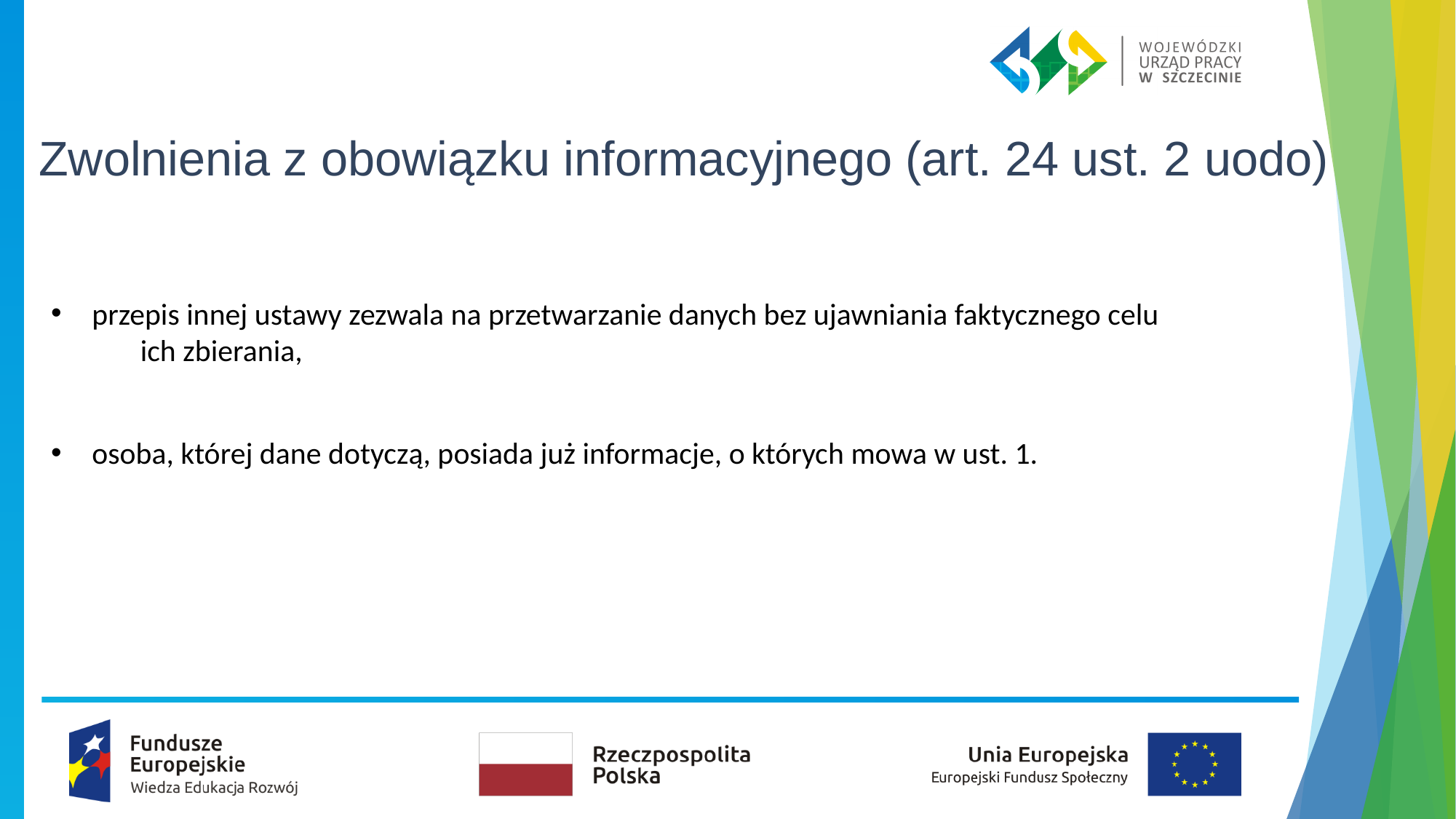

Zwolnienia z obowiązku informacyjnego (art. 24 ust. 2 uodo)

przepis innej ustawy zezwala na przetwarzanie danych bez ujawniania faktycznego celu                          ich zbierania,

osoba, której dane dotyczą, posiada już informacje, o których mowa w ust. 1.